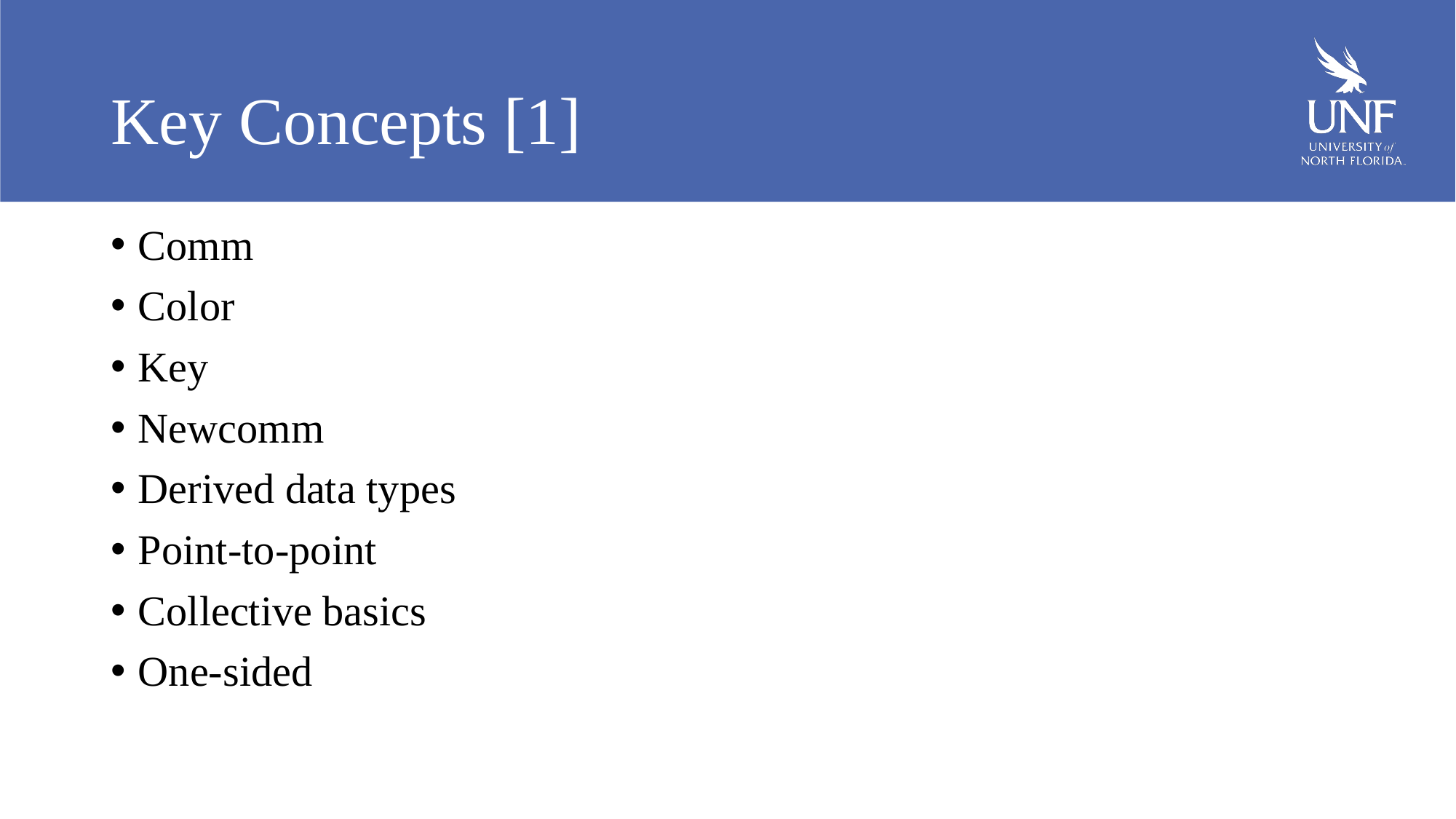

# Key Concepts [1]
Comm
Color
Key
Newcomm
Derived data types
Point-to-point
Collective basics
One-sided